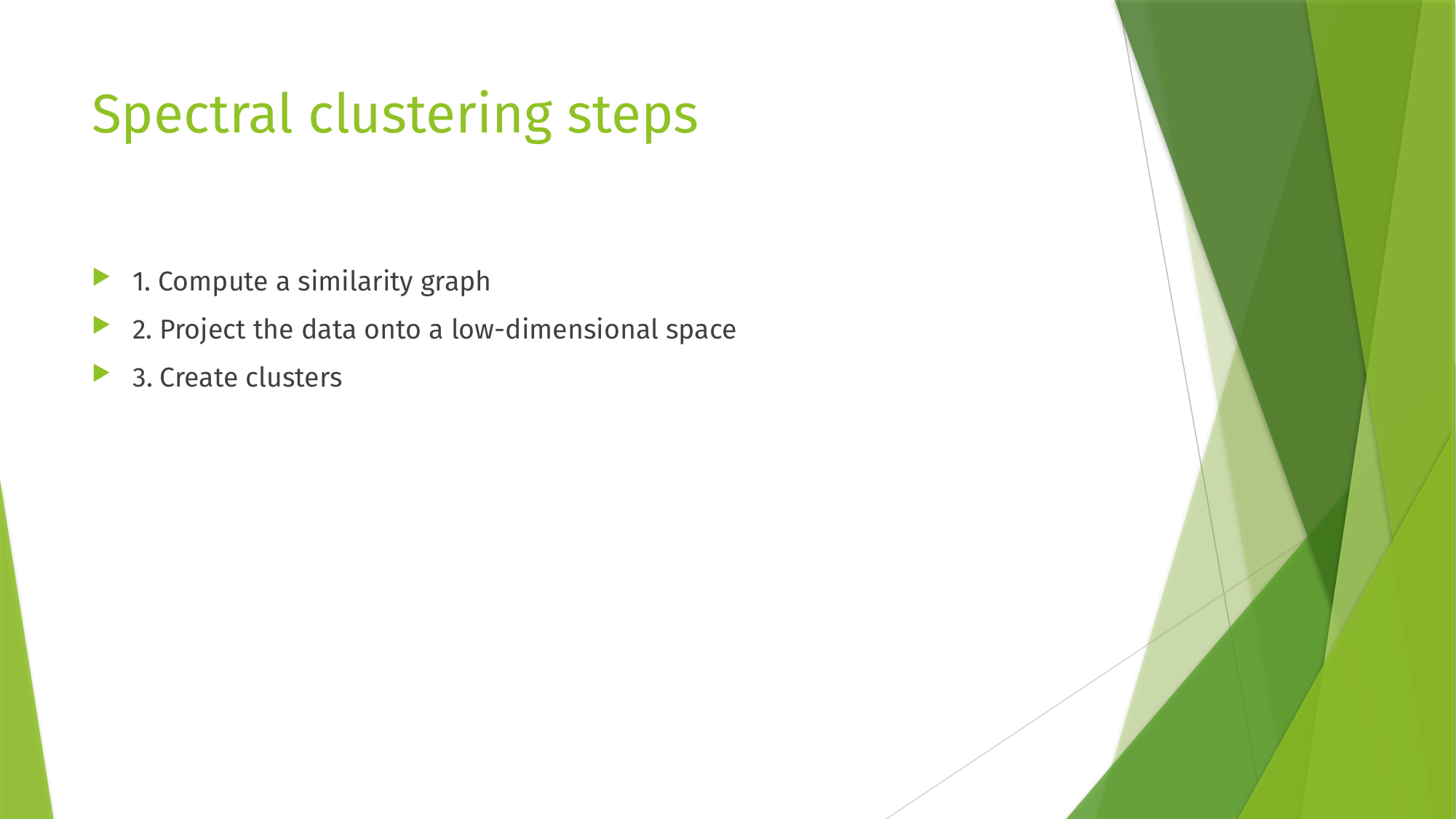

# Spectral clustering steps
1. Compute a similarity graph
2. Project the data onto a low-dimensional space
3. Create clusters